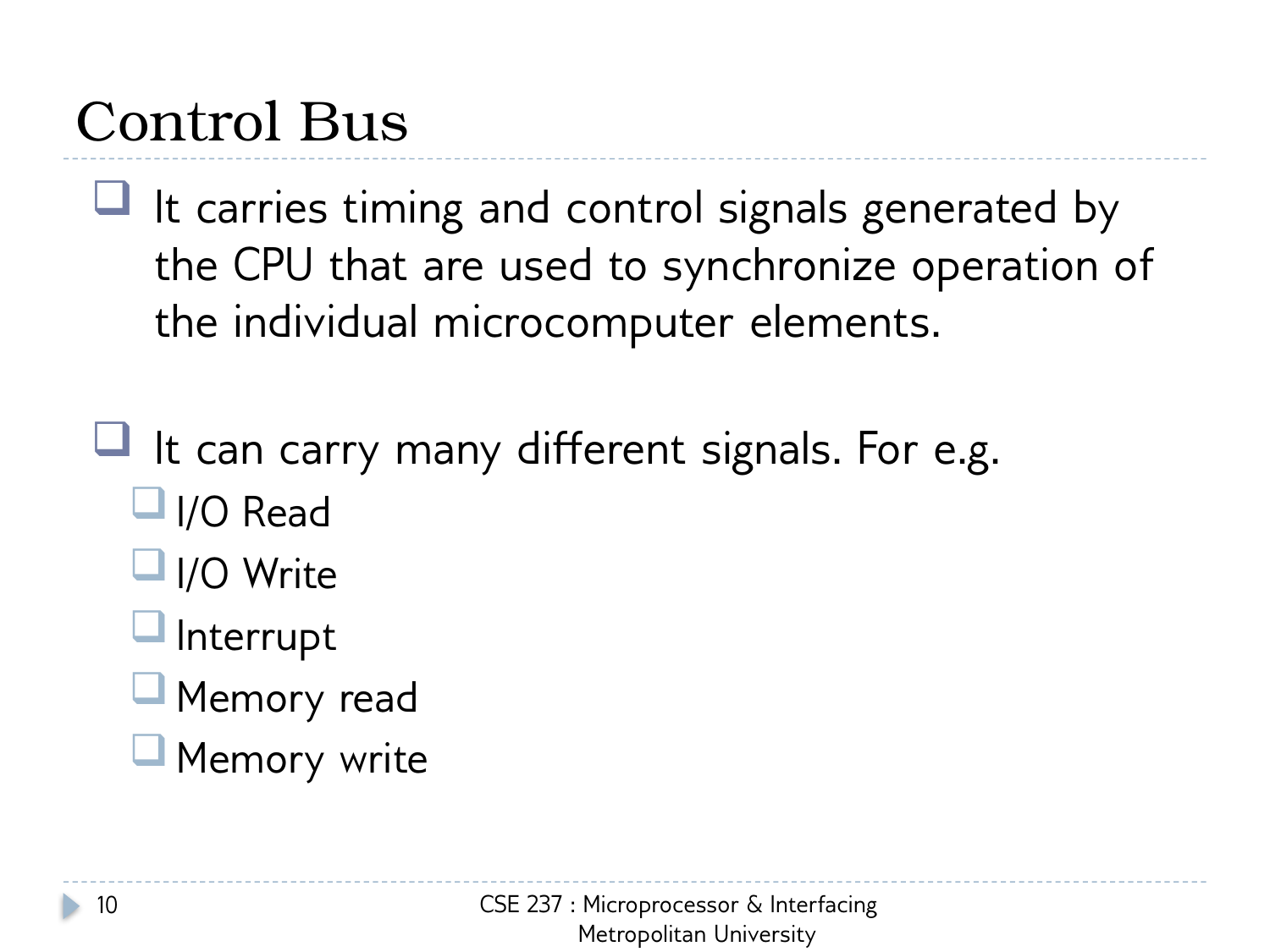

# Control Bus
It carries timing and control signals generated by the CPU that are used to synchronize operation of the individual microcomputer elements.

It can carry many different signals. For e.g.
I/O Read
I/O Write
Interrupt
Memory read
Memory write

CSE 237 : Microprocessor & Interfacing
    Metropolitan University
10